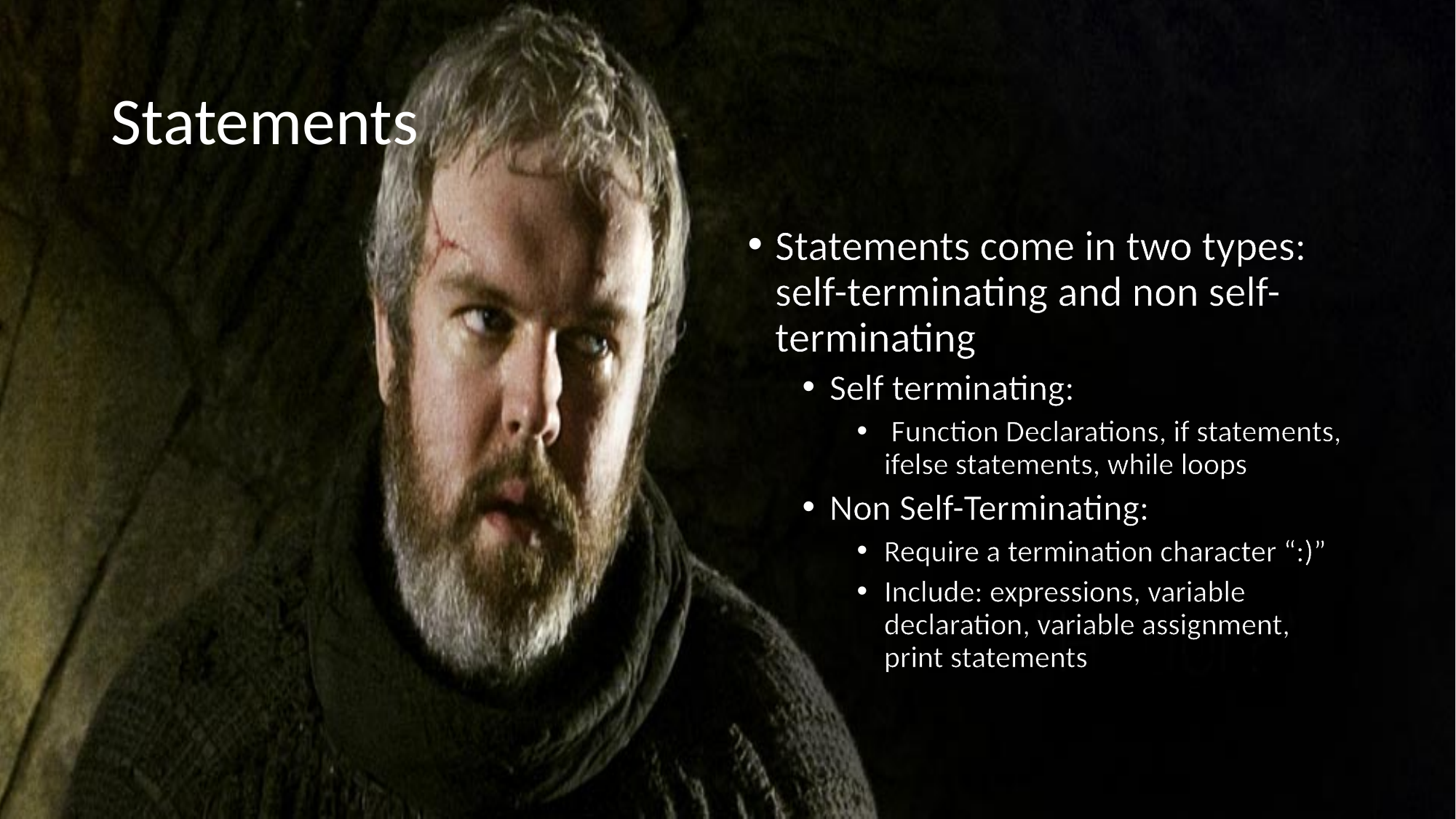

# Statements

Statements come in two types: self-terminating and non self-terminating
Self terminating:
 Function Declarations, if statements, ifelse statements, while loops
Non Self-Terminating:
Require a termination character “:)”
Include: expressions, variable declaration, variable assignment, print statements